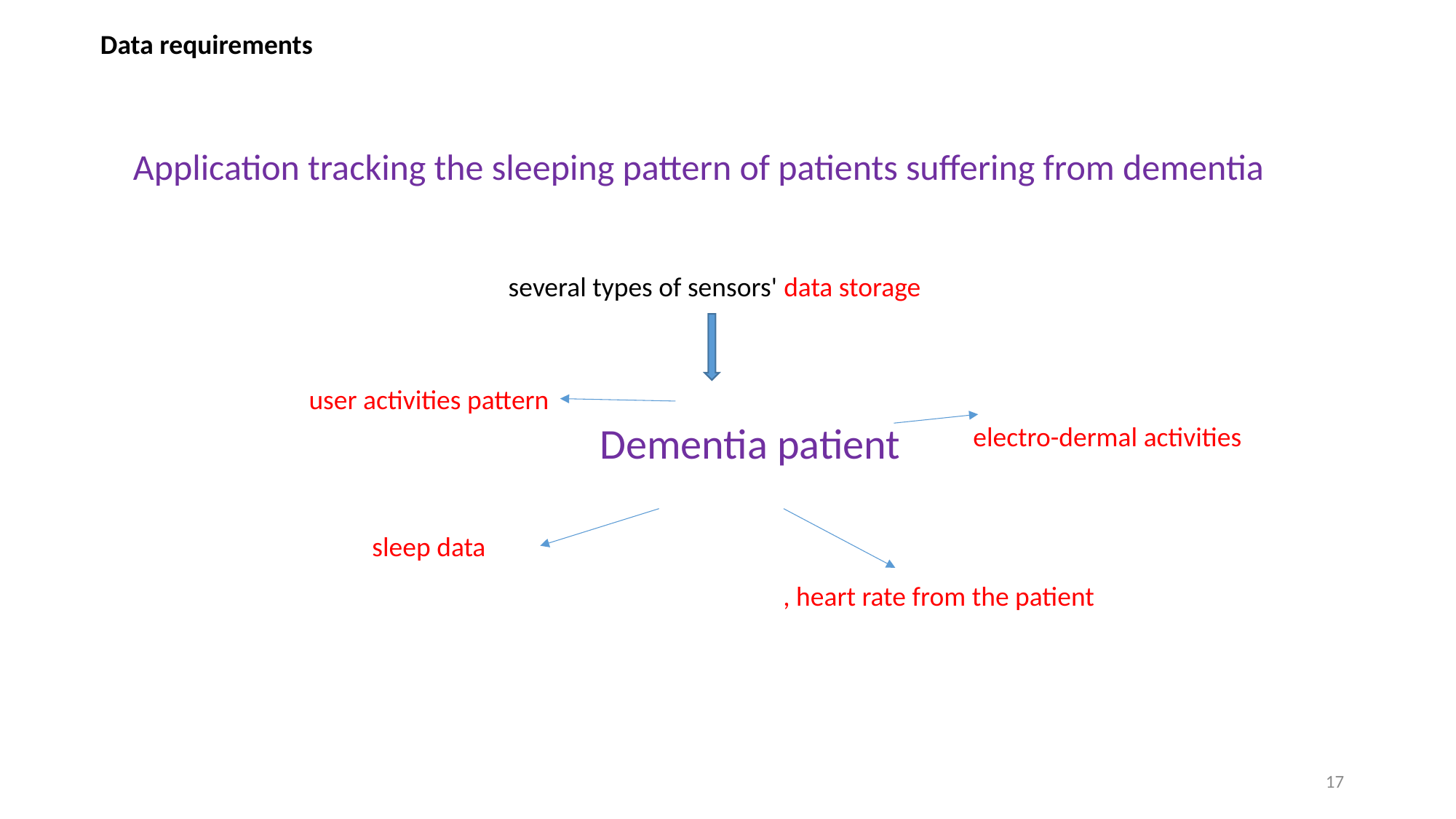

Data requirements
# Application tracking the sleeping pattern of patients suffering from dementia
several types of sensors' data storage

user activities pattern
electro-dermal activities
Dementia patient
sleep data
, heart rate from the patient
17